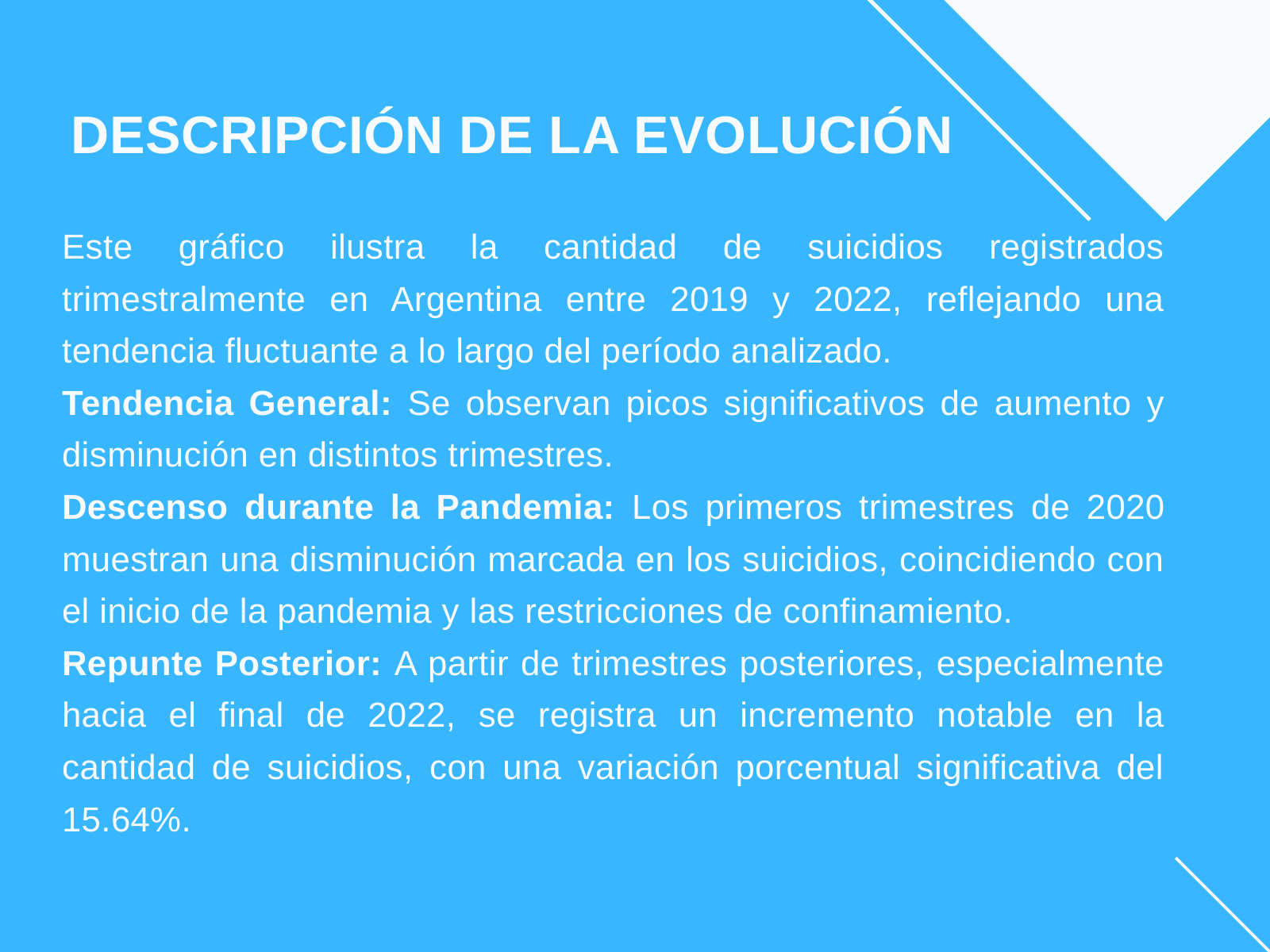

DESCRIPCIÓN DE LA EVOLUCIÓN
Este gráfico ilustra la cantidad de suicidios registrados trimestralmente en Argentina entre 2019 y 2022, reflejando una tendencia fluctuante a lo largo del período analizado.
Tendencia General: Se observan picos significativos de aumento y disminución en distintos trimestres.
Descenso durante la Pandemia: Los primeros trimestres de 2020 muestran una disminución marcada en los suicidios, coincidiendo con el inicio de la pandemia y las restricciones de confinamiento.
Repunte Posterior: A partir de trimestres posteriores, especialmente hacia el final de 2022, se registra un incremento notable en la cantidad de suicidios, con una variación porcentual significativa del 15.64%.